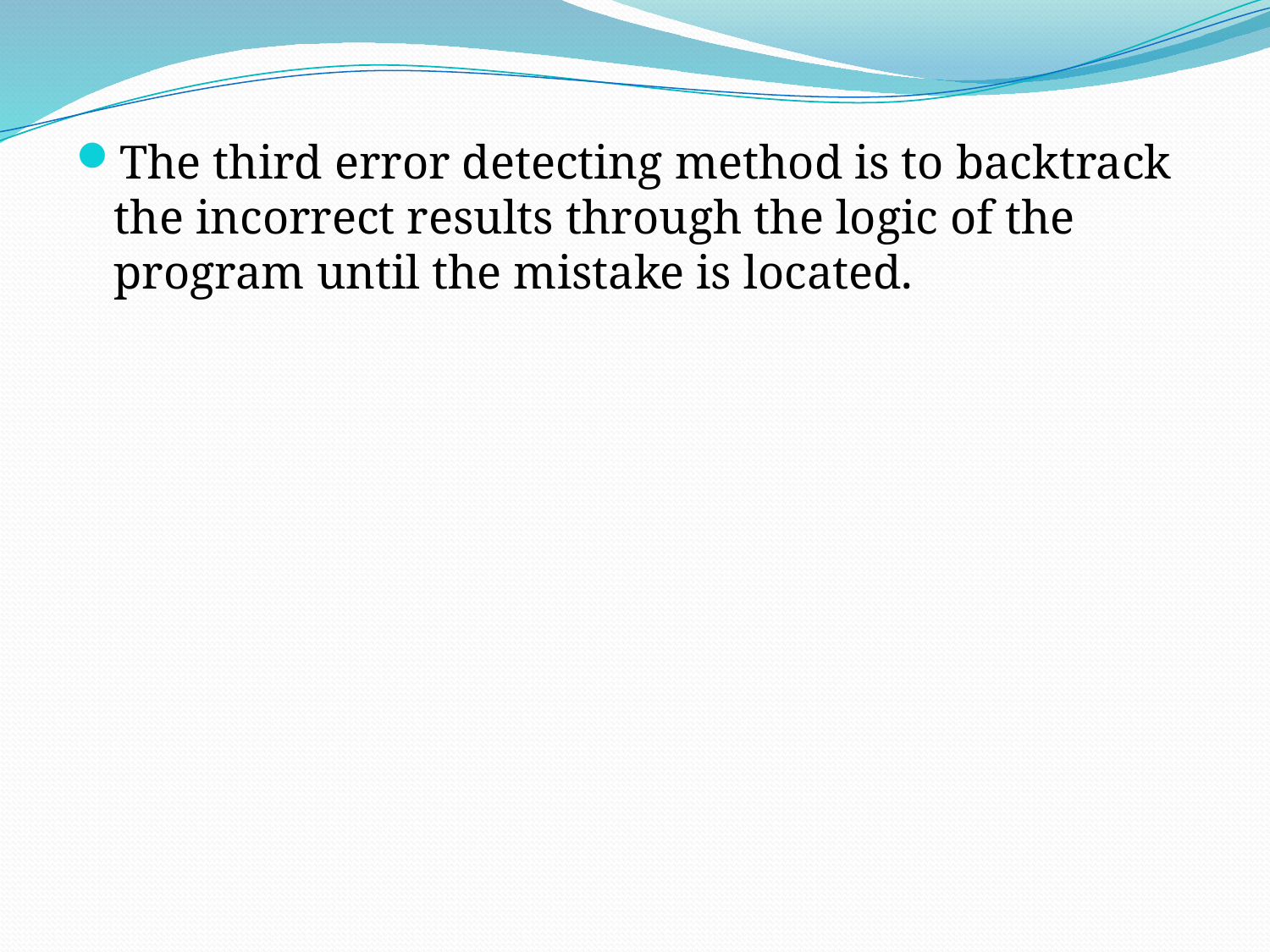

The third error detecting method is to backtrack the incorrect results through the logic of the program until the mistake is located.